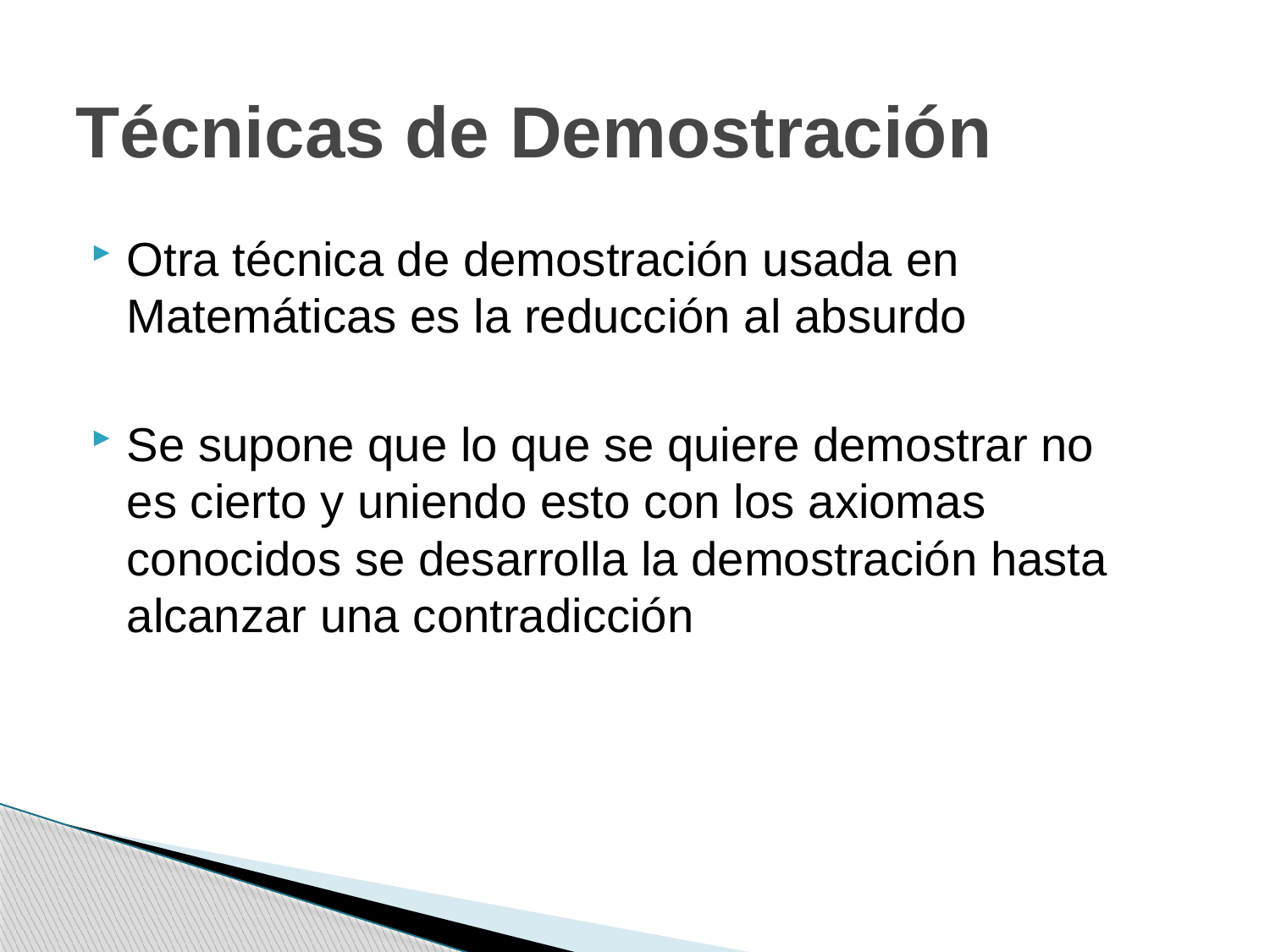

# Técnicas de Demostración
Otra técnica de demostración usada en Matemáticas es la reducción al absurdo

Se supone que lo que se quiere demostrar no es cierto y uniendo esto con los axiomas conocidos se desarrolla la demostración hasta alcanzar una contradicción